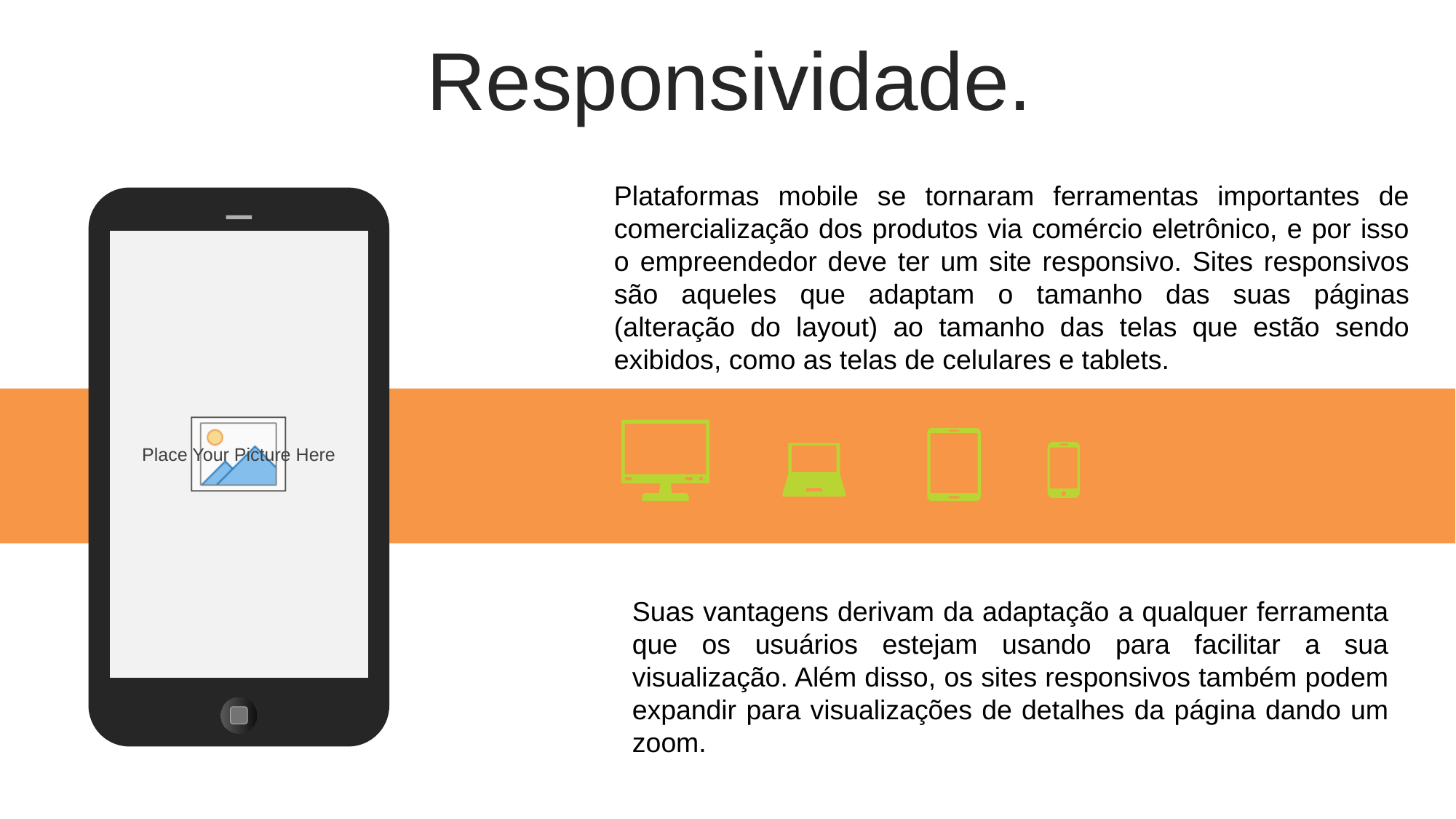

Responsividade.
Plataformas mobile se tornaram ferramentas importantes de comercialização dos produtos via comércio eletrônico, e por isso o empreendedor deve ter um site responsivo. Sites responsivos são aqueles que adaptam o tamanho das suas páginas (alteração do layout) ao tamanho das telas que estão sendo exibidos, como as telas de celulares e tablets.

Suas vantagens derivam da adaptação a qualquer ferramenta que os usuários estejam usando para facilitar a sua visualização. Além disso, os sites responsivos também podem expandir para visualizações de detalhes da página dando um zoom.